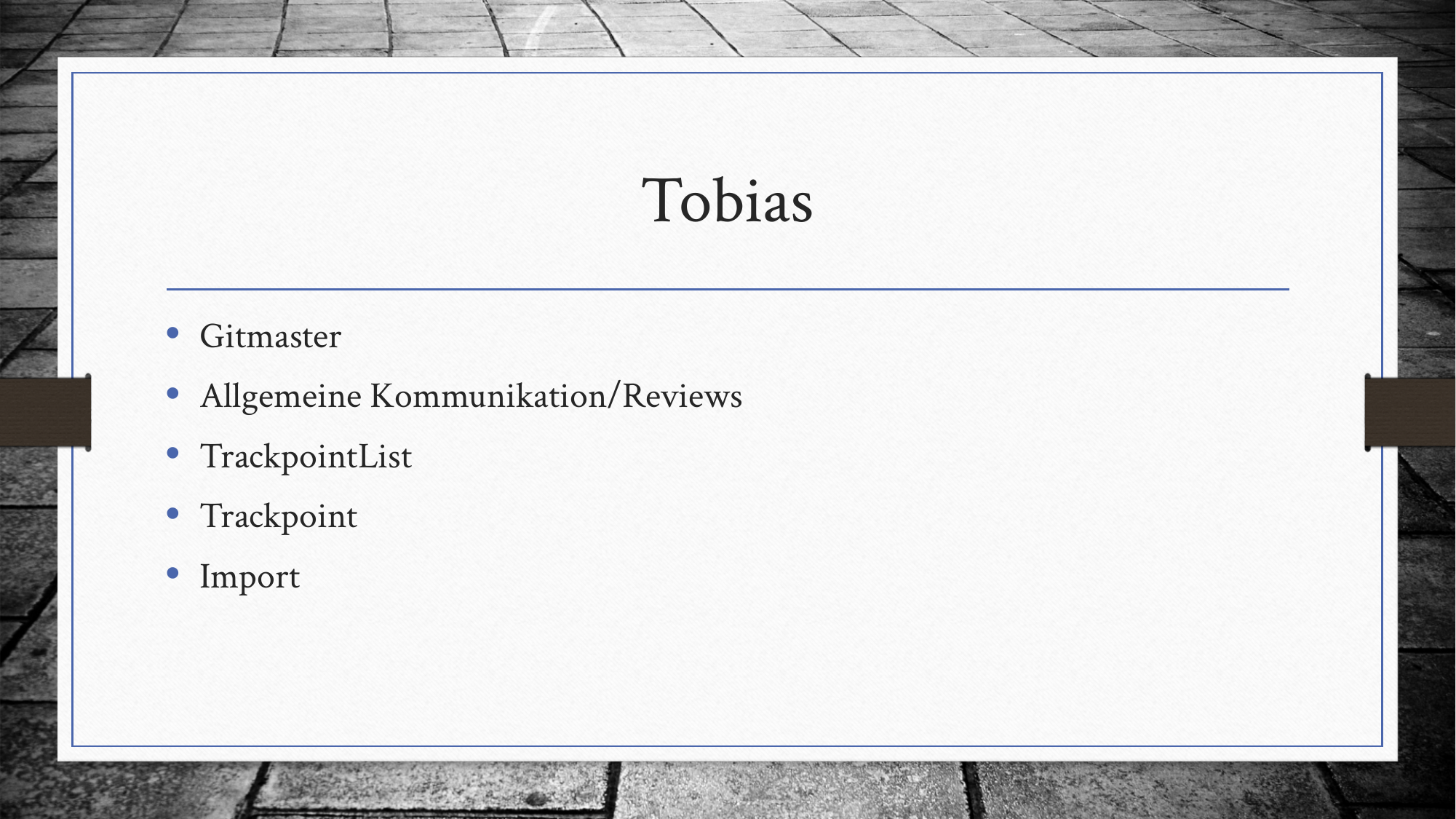

# Tobias
Gitmaster
Allgemeine Kommunikation/Reviews
TrackpointList
Trackpoint
Import